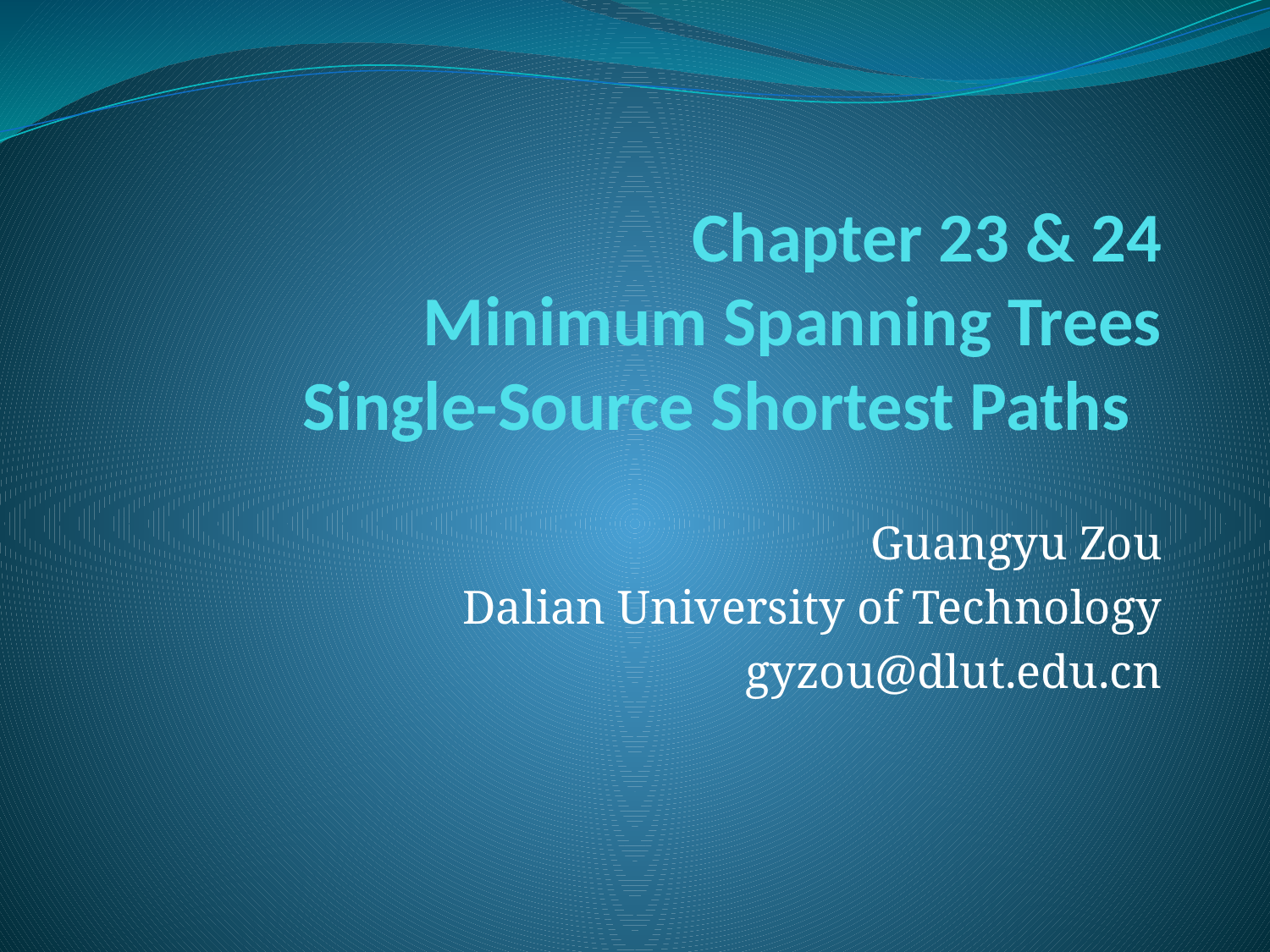

# Chapter 23 & 24 Minimum Spanning Trees Single-Source Shortest Paths
Guangyu Zou
Dalian University of Technology
gyzou@dlut.edu.cn